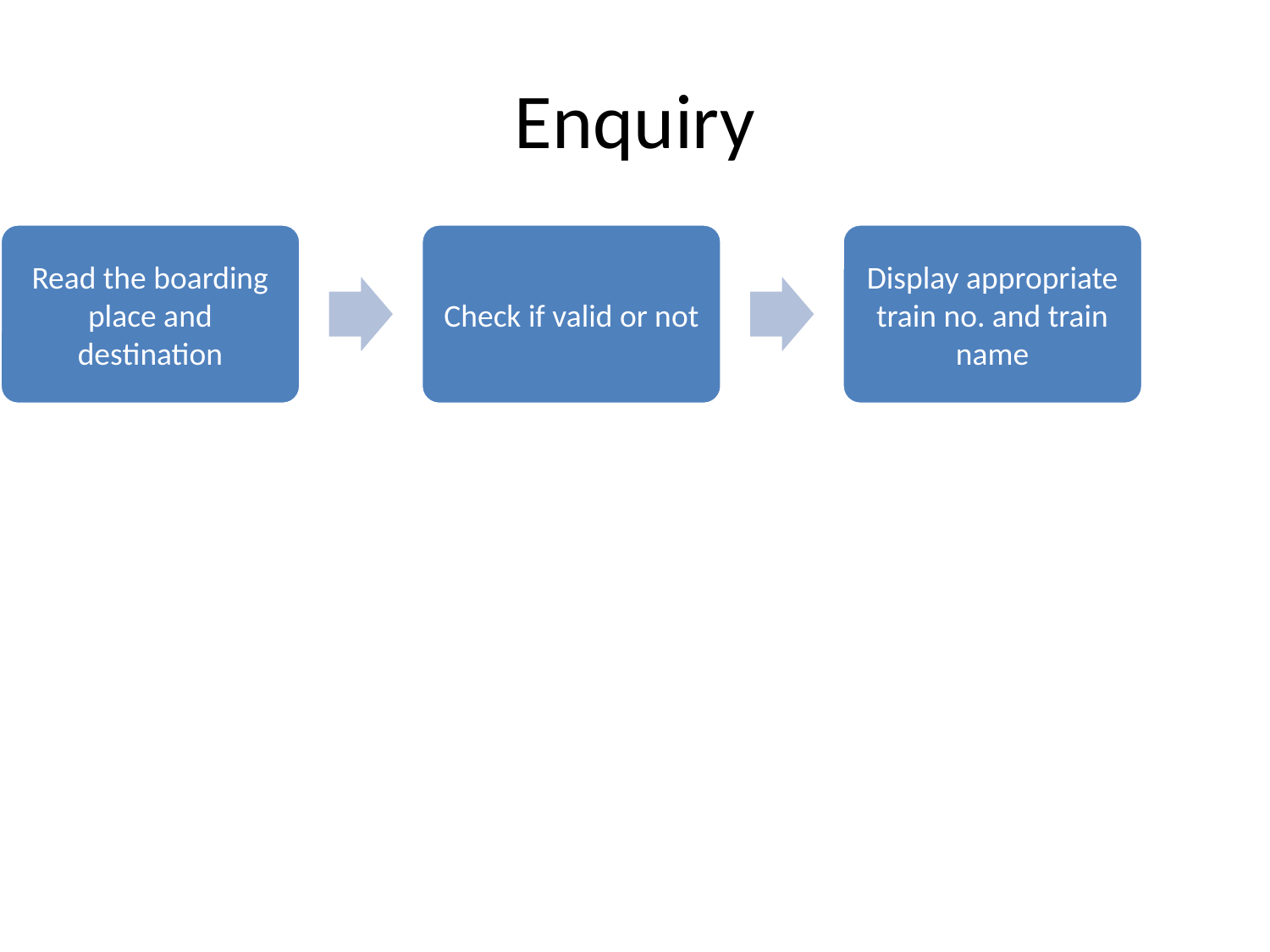

# Enquiry
Read the boarding place and destination

Check if valid or not

Display appropriate train no. and train name